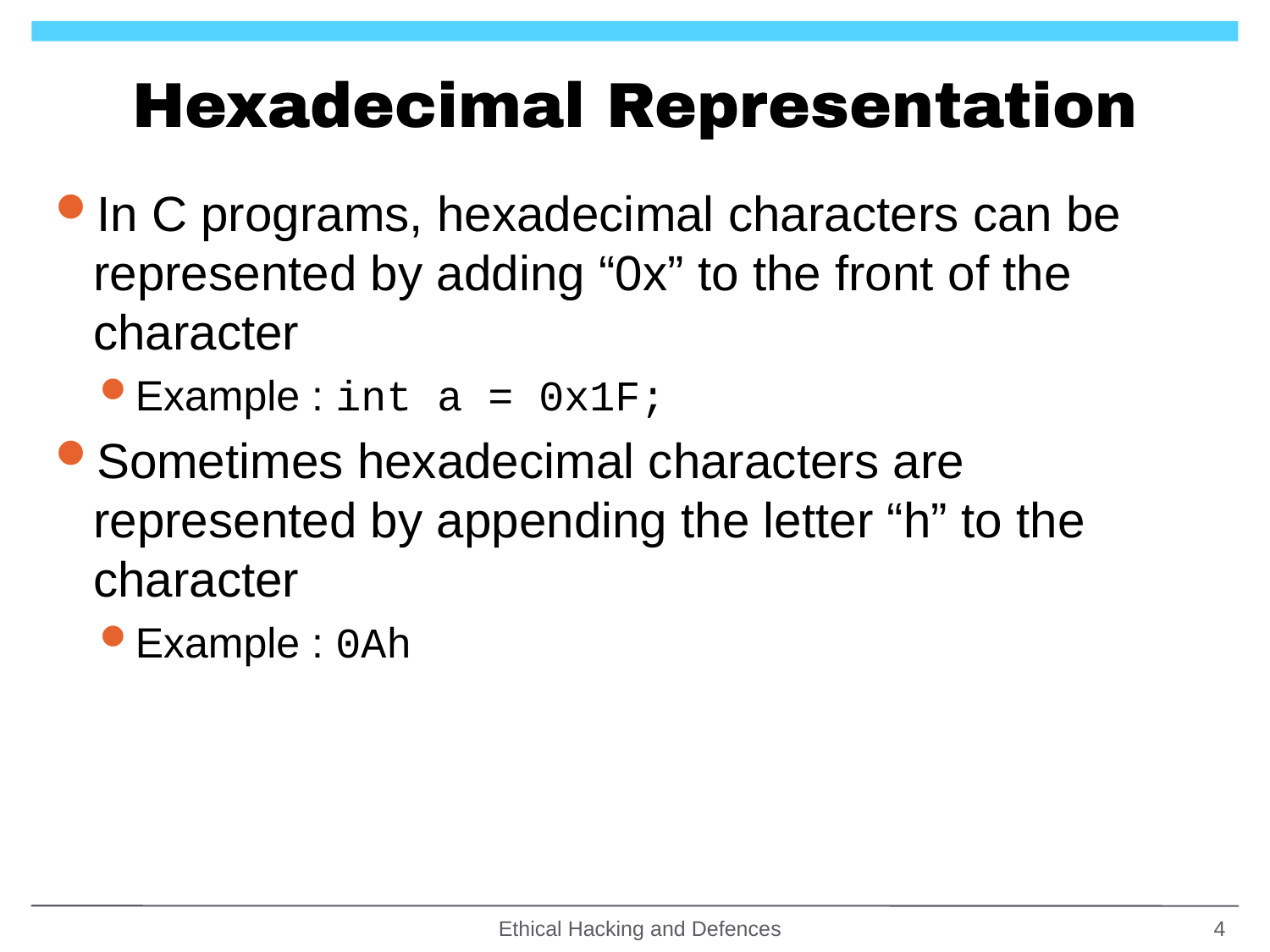

# Hexadecimal Representation
In C programs, hexadecimal characters can be represented by adding “0x” to the front of the character
Example : int a = 0x1F;
Sometimes hexadecimal characters are represented by appending the letter “h” to the character
Example : 0Ah

Ethical Hacking and Defences
4